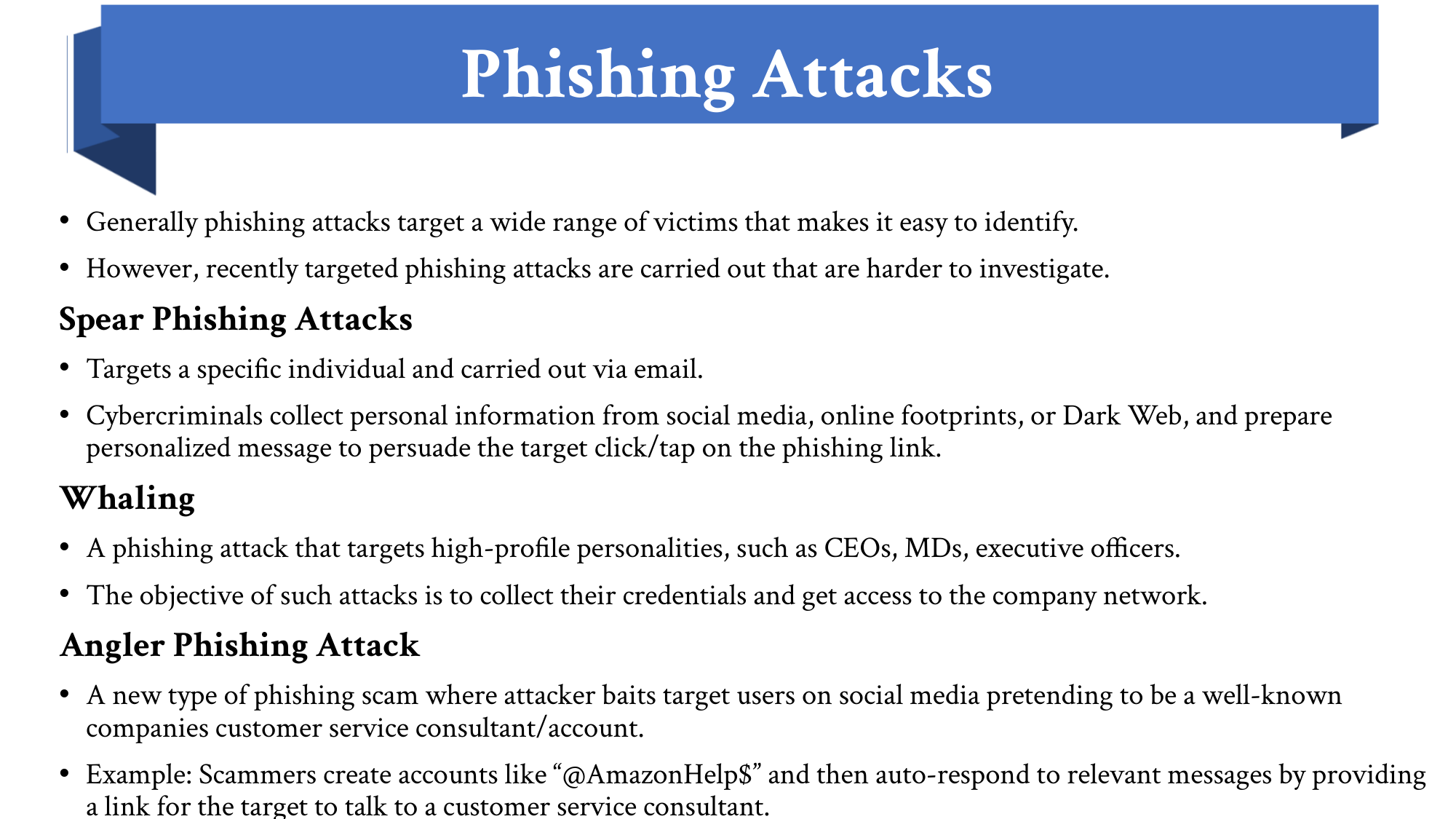

# Phishing Attacks
Generally phishing attacks target a wide range of victims that makes it easy to identify.
However, recently targeted phishing attacks are carried out that are harder to investigate.
Spear Phishing Attacks
Targets a specific individual and carried out via email.
Cybercriminals collect personal information from social media, online footprints, or Dark Web, and prepare personalized message to persuade the target click/tap on the phishing link.
Whaling
A phishing attack that targets high-profile personalities, such as CEOs, MDs, executive officers.
The objective of such attacks is to collect their credentials and get access to the company network.
Angler Phishing Attack
A new type of phishing scam where attacker baits target users on social media pretending to be a well-known companies customer service consultant/account.
Example: Scammers create accounts like “@AmazonHelp$” and then auto-respond to relevant messages by providing a link for the target to talk to a customer service consultant.